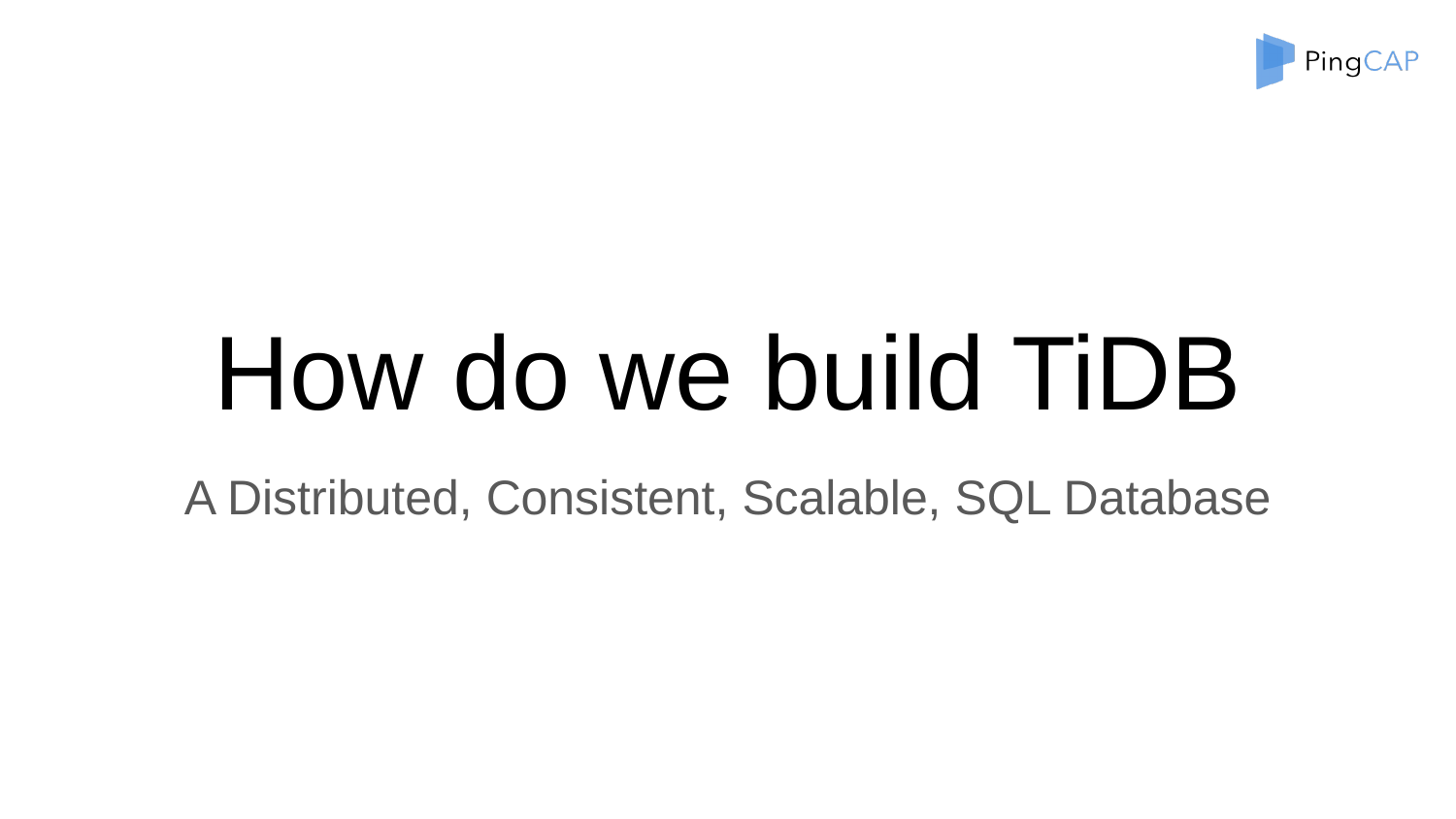

# How do we build TiDB
A Distributed, Consistent, Scalable, SQL Database